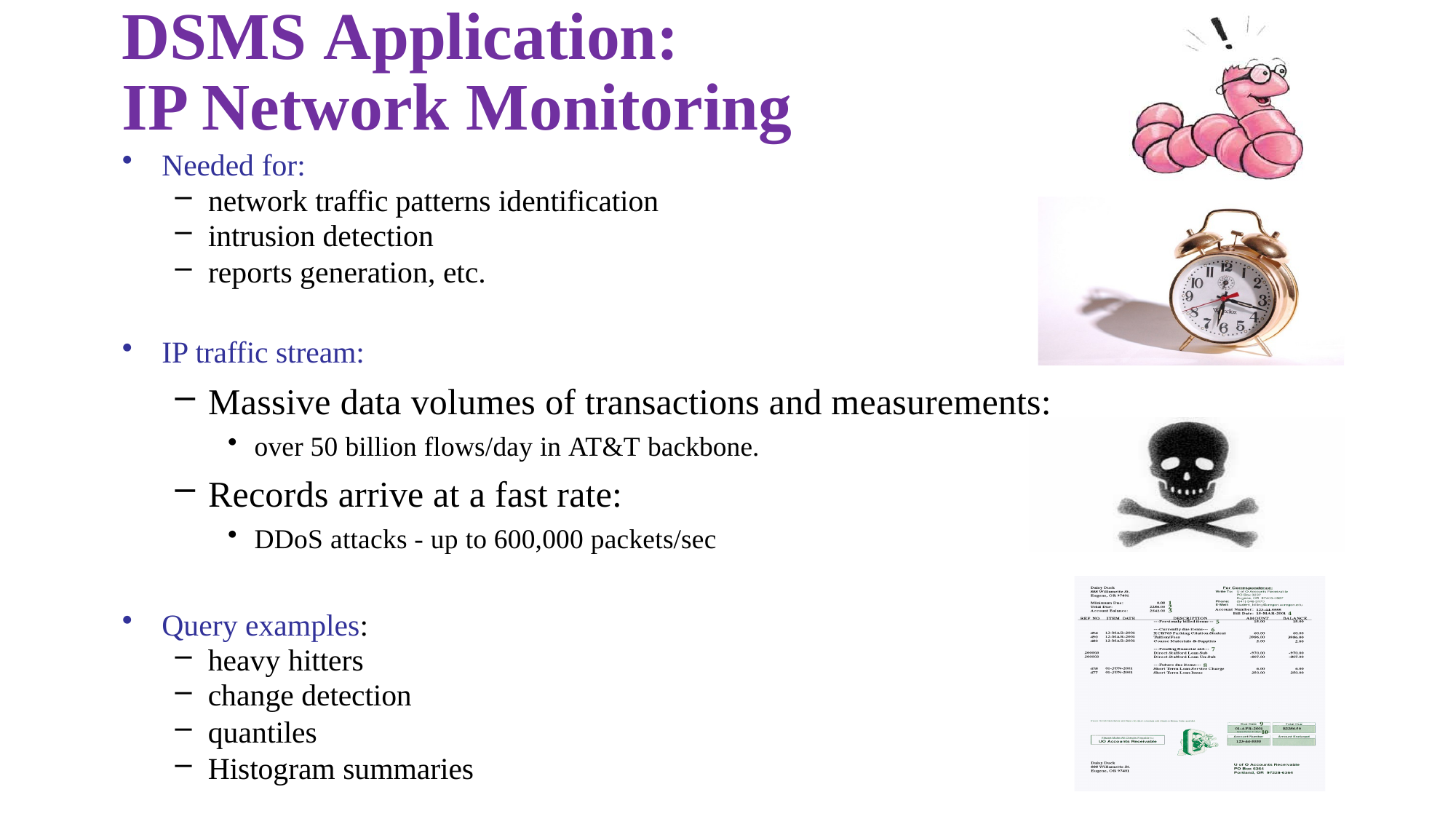

# DSMS Application:
IP Network Monitoring

Needed for:
network traffic patterns identification
intrusion detection
reports generation, etc.

IP traffic stream:
Massive data volumes of transactions and measurements:
over 50 billion flows/day in AT&T backbone.
Records arrive at a fast rate:
DDoS attacks - up to 600,000 packets/sec

Query examples:
heavy hitters
change detection
quantiles
Histogram summaries